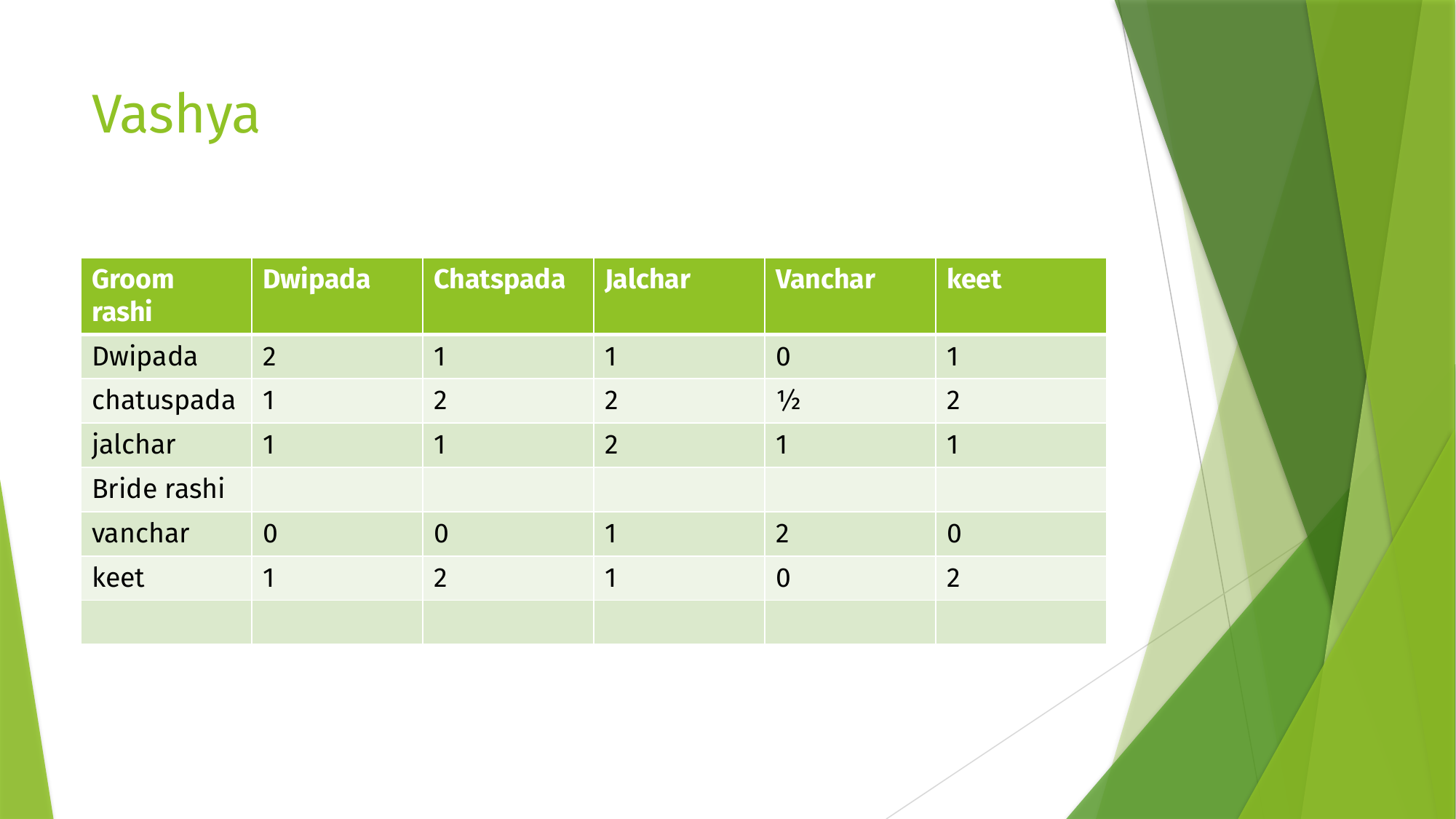

# Vashya
| Groom rashi | Dwipada | Chatspada | Jalchar | Vanchar | keet |
| --- | --- | --- | --- | --- | --- |
| Dwipada | 2 | 1 | 1 | 0 | 1 |
| chatuspada | 1 | 2 | 2 | ½ | 2 |
| jalchar | 1 | 1 | 2 | 1 | 1 |
| Bride rashi |  |  |  |  |  |
| vanchar | 0 | 0 | 1 | 2 | 0 |
| keet | 1 | 2 | 1 | 0 | 2 |
|  |  |  |  |  |  |